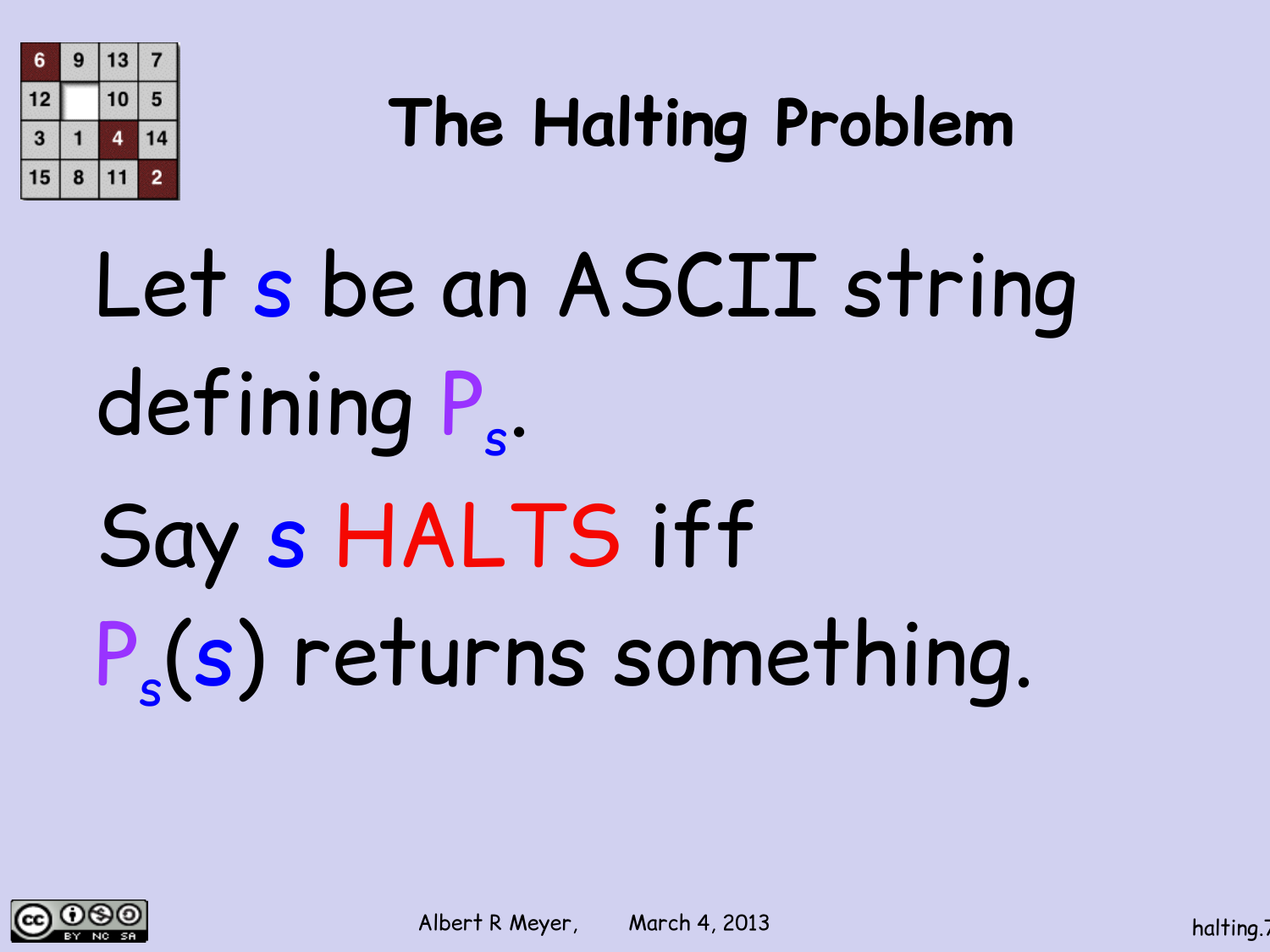

# The Halting Problem
Let s be an ASCII string
defining Ps.
Say s HALTS iff
Ps(s) returns something.